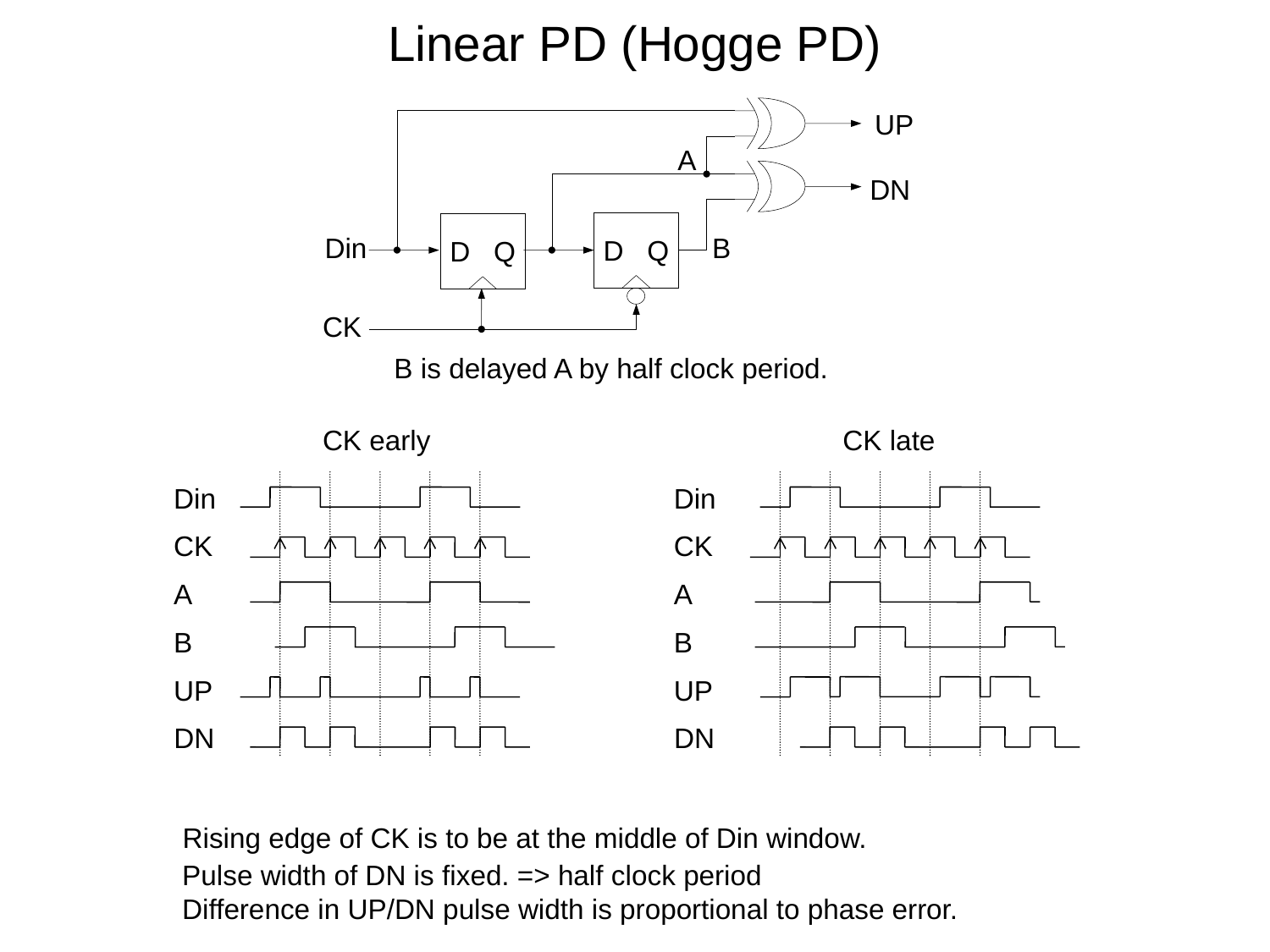

Linear PD (Hogge PD)

UP

A

DN

D   Q

D   Q
B
Din

CK

B is delayed A by half clock period.
CK early
CK late

Din
Din

CK
CK

A
A

B
B

UP
UP

DN
DN

Rising edge of CK is to be at the middle of Din window.
Pulse width of DN is fixed. => half clock period
Difference in UP/DN pulse width is proportional to phase error.